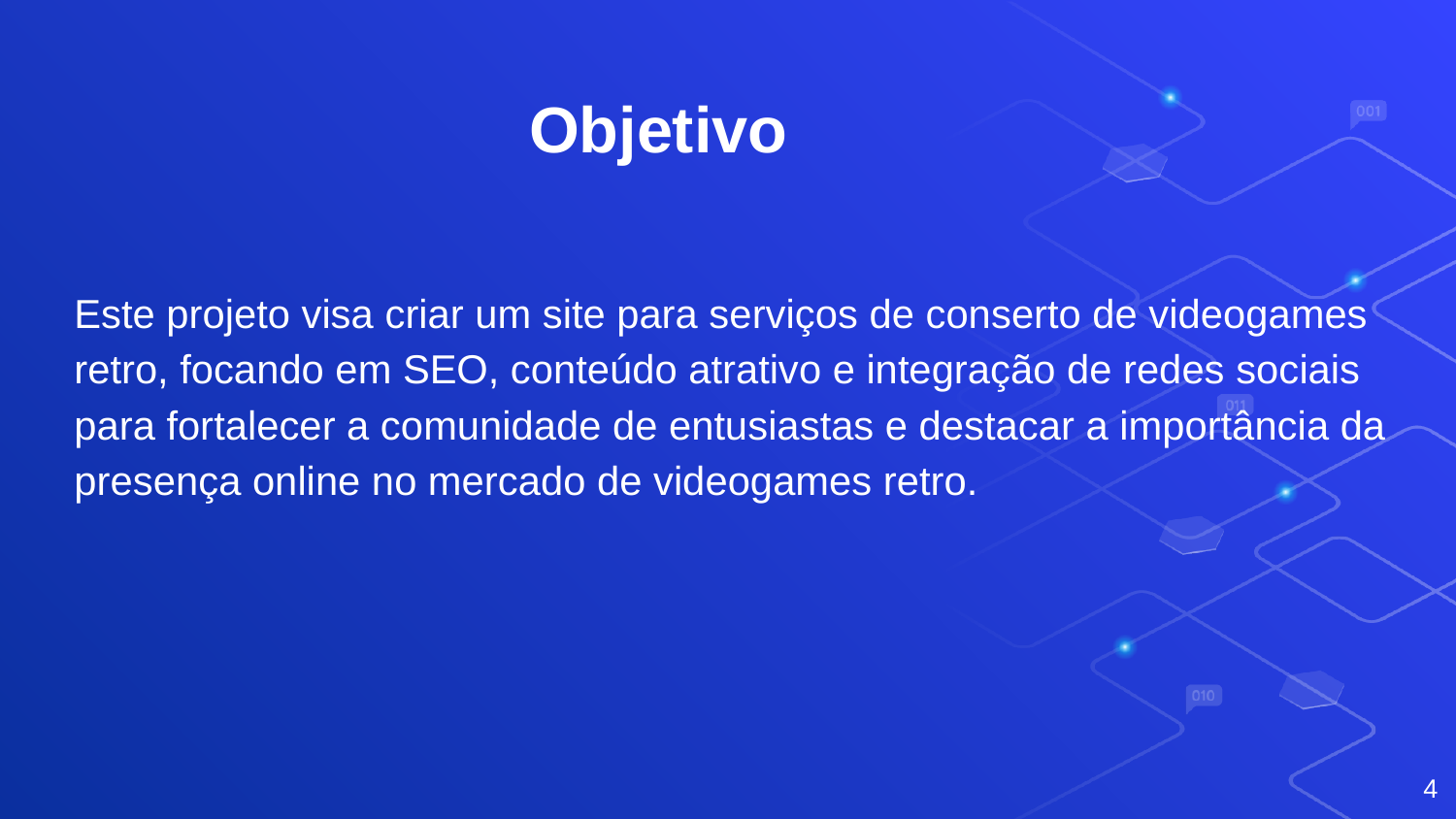

# Objetivo
Este projeto visa criar um site para serviços de conserto de videogames retro, focando em SEO, conteúdo atrativo e integração de redes sociais para fortalecer a comunidade de entusiastas e destacar a importância da presença online no mercado de videogames retro.

4